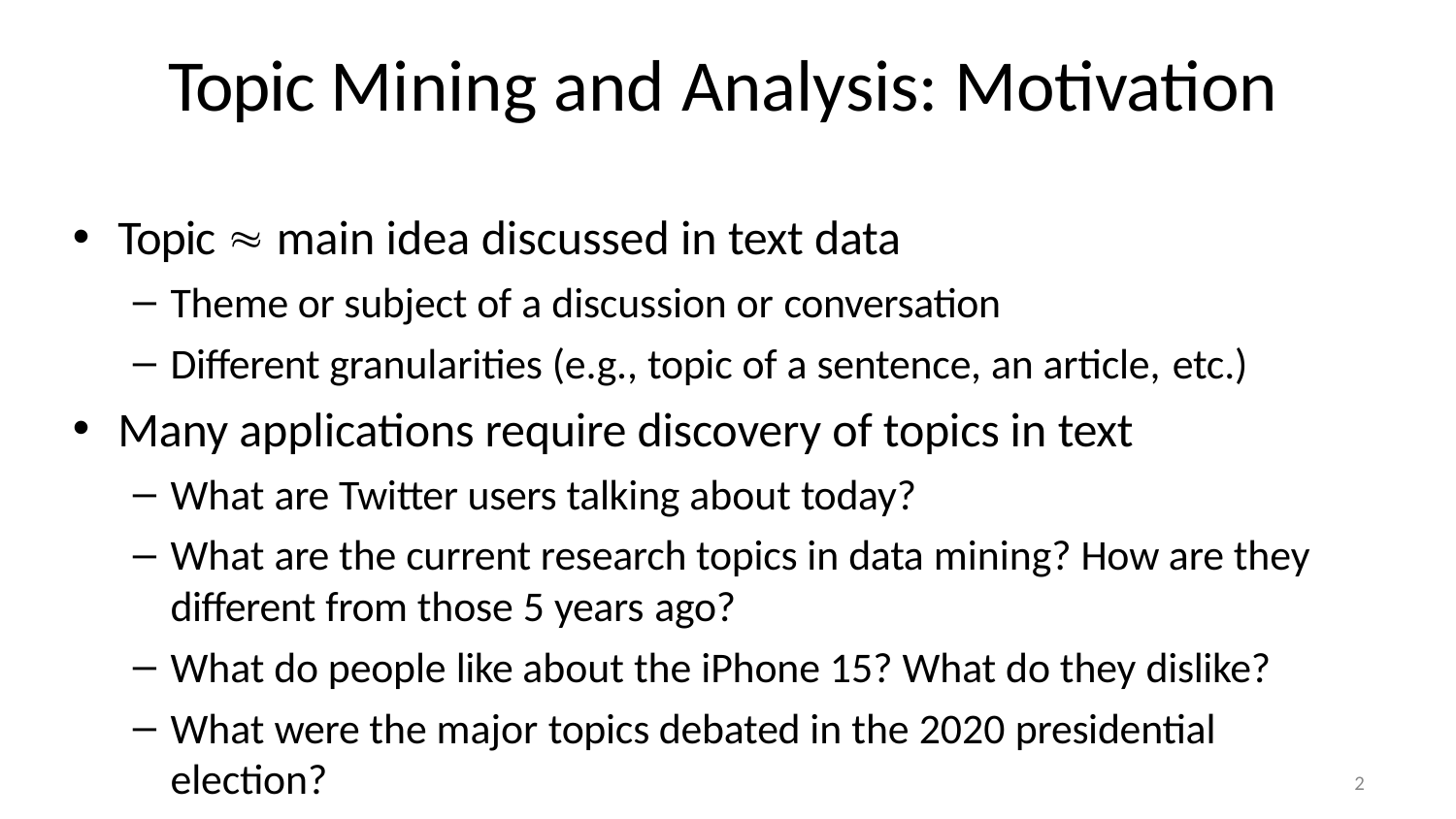

# Topic Mining and Analysis: Motivation
Topic ≈ main idea discussed in text data
Theme or subject of a discussion or conversation
Different granularities (e.g., topic of a sentence, an article, etc.)
Many applications require discovery of topics in text
What are Twitter users talking about today?
What are the current research topics in data mining? How are they  different from those 5 years ago?
What do people like about the iPhone 15? What do they dislike?
What were the major topics debated in the 2020 presidential election?
2